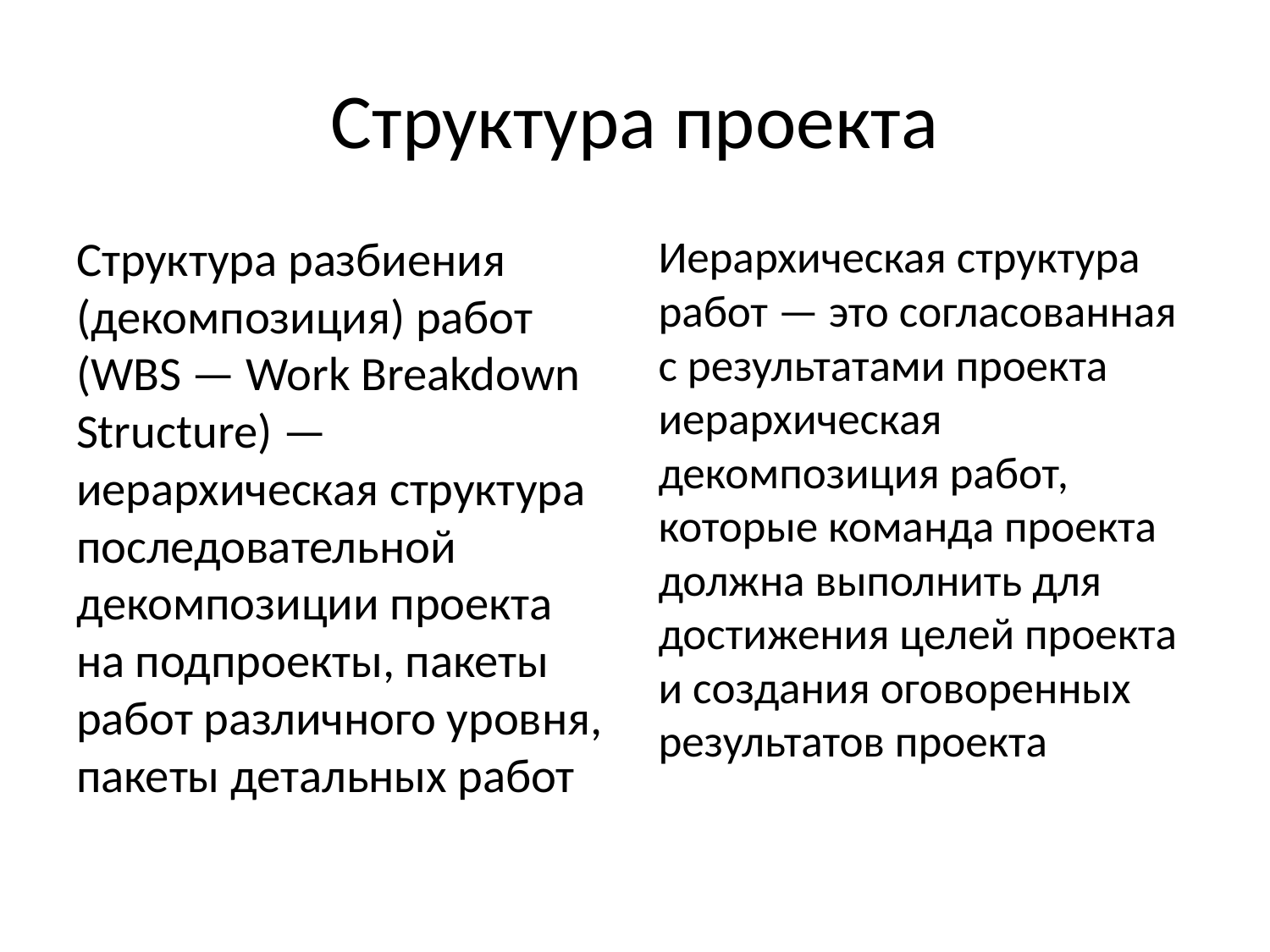

# Структура проекта
Структура разбиения (декомпозиция) работ (WBS — Work Breakdown Structure) — иерархическая структура последовательной декомпозиции проекта на подпроекты, пакеты работ различного уровня, пакеты детальных работ
Иерархическая структура работ — это согласованная с результатами проекта иерархическая декомпозиция работ, которые команда проекта должна выполнить для достижения целей проекта и создания оговоренных результатов проекта